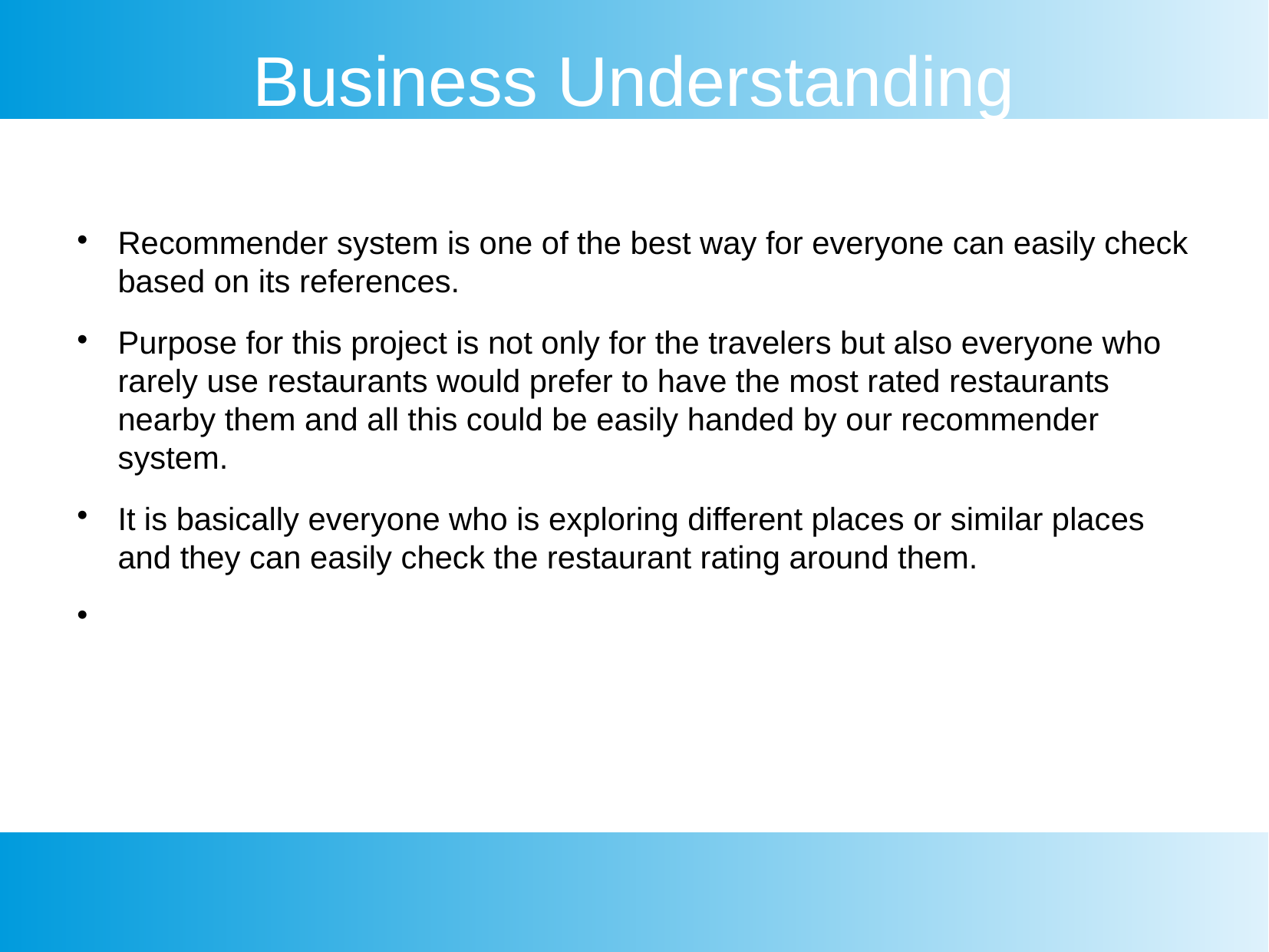

Business Understanding
Recommender system is one of the best way for everyone can easily check based on its references.
Purpose for this project is not only for the travelers but also everyone who rarely use restaurants would prefer to have the most rated restaurants nearby them and all this could be easily handed by our recommender system.
It is basically everyone who is exploring different places or similar places and they can easily check the restaurant rating around them.